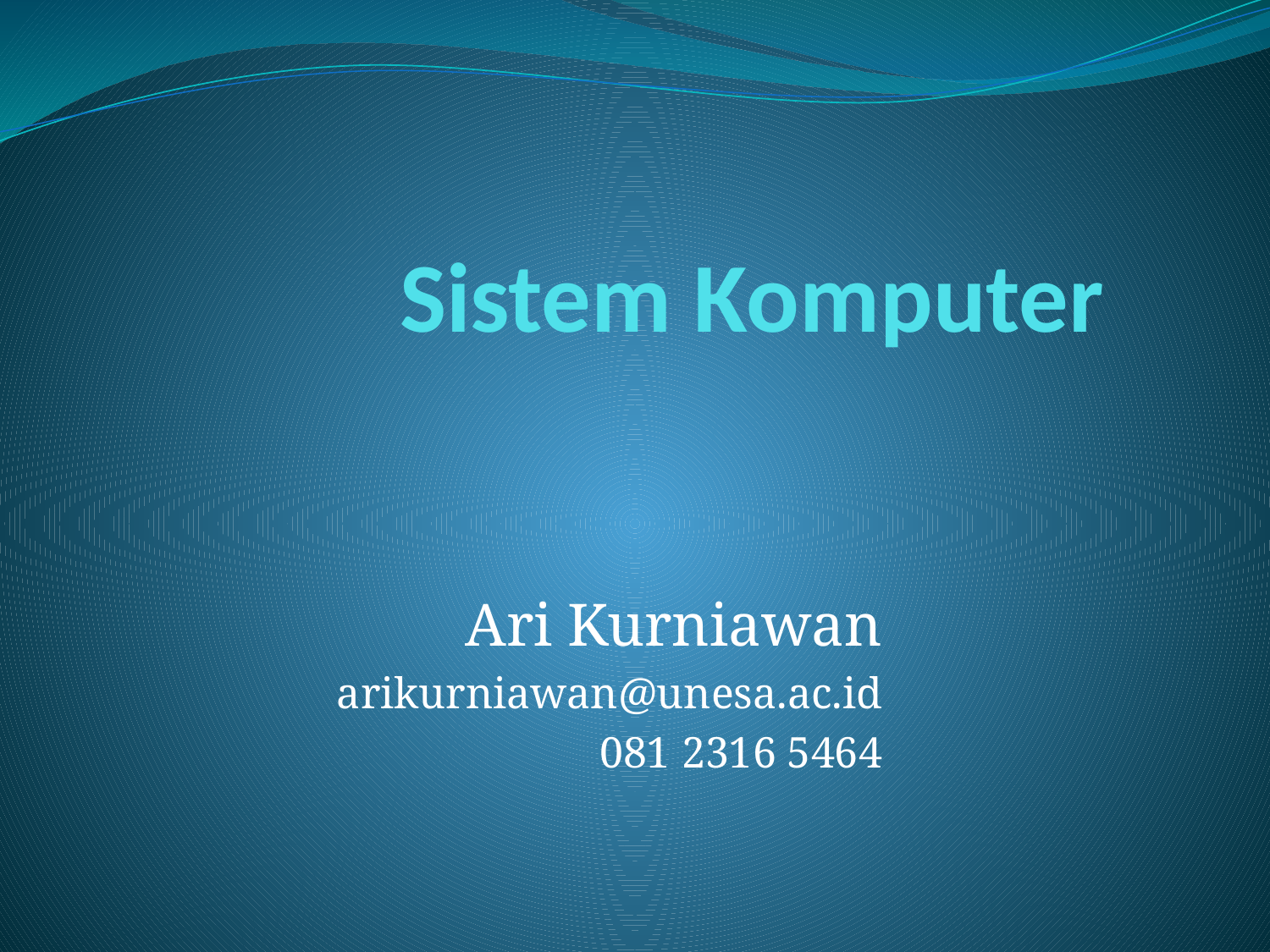

# Sistem Komputer
Ari Kurniawan
arikurniawan@unesa.ac.id
081 2316 5464